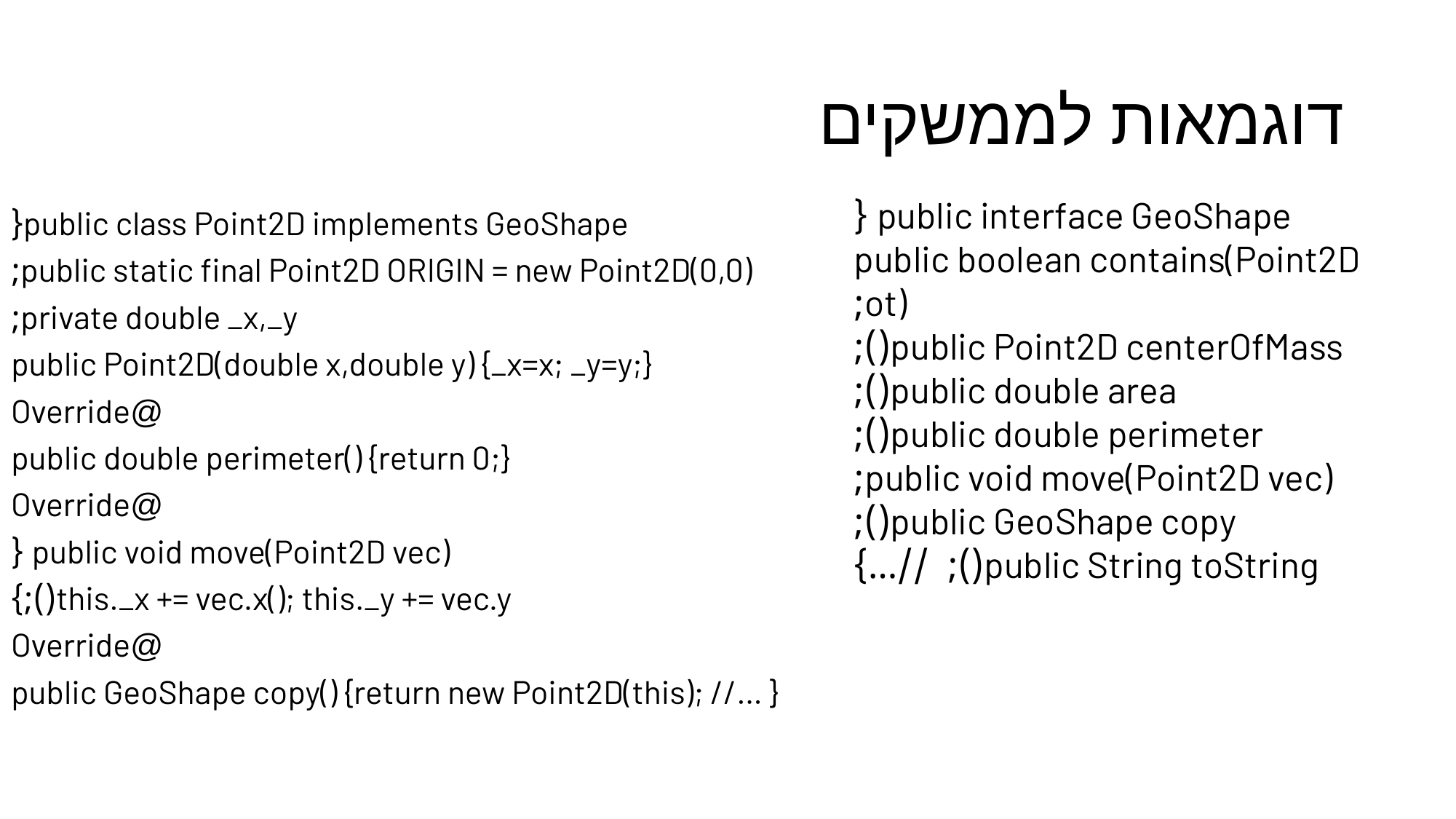

# דוגמאות לממשקים
public interface GeoShape {
	public boolean contains(Point2D ot);
	public Point2D centerOfMass();
	public double area();
	public double perimeter();
	public void move(Point2D vec);
	public GeoShape copy();
	public String toString();  //…}
public class Point2D implements GeoShape{
    public static final Point2D ORIGIN = new Point2D(0,0);
    private double _x,_y;
    public Point2D(double x,double y) {_x=x; _y=y;}
    @Override
    public double perimeter() {return 0;}
    @Override
    public void move(Point2D vec) {
	this._x += vec.x(); this._y += vec.y();}
    @Override
     public GeoShape copy() {return new Point2D(this); //… }